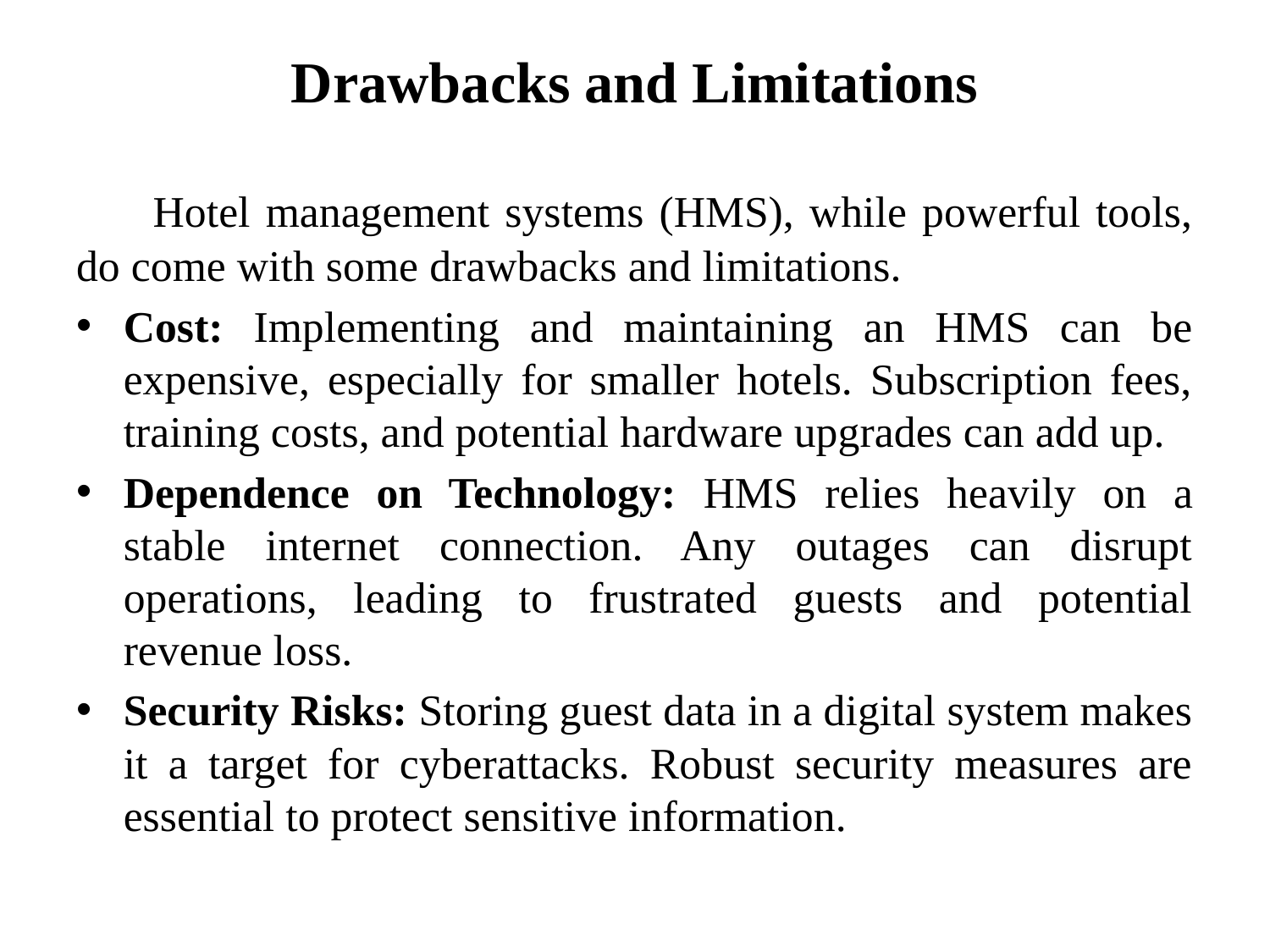

# Drawbacks and Limitations
     Hotel management systems (HMS), while powerful tools, do come with some drawbacks and limitations.
Cost: Implementing and maintaining an HMS can be expensive, especially for smaller hotels. Subscription fees, training costs, and potential hardware upgrades can add up.
Dependence on Technology: HMS relies heavily on a stable internet connection. Any outages can disrupt operations, leading to frustrated guests and potential revenue loss.
Security Risks: Storing guest data in a digital system makes it a target for cyberattacks. Robust security measures are essential to protect sensitive information.